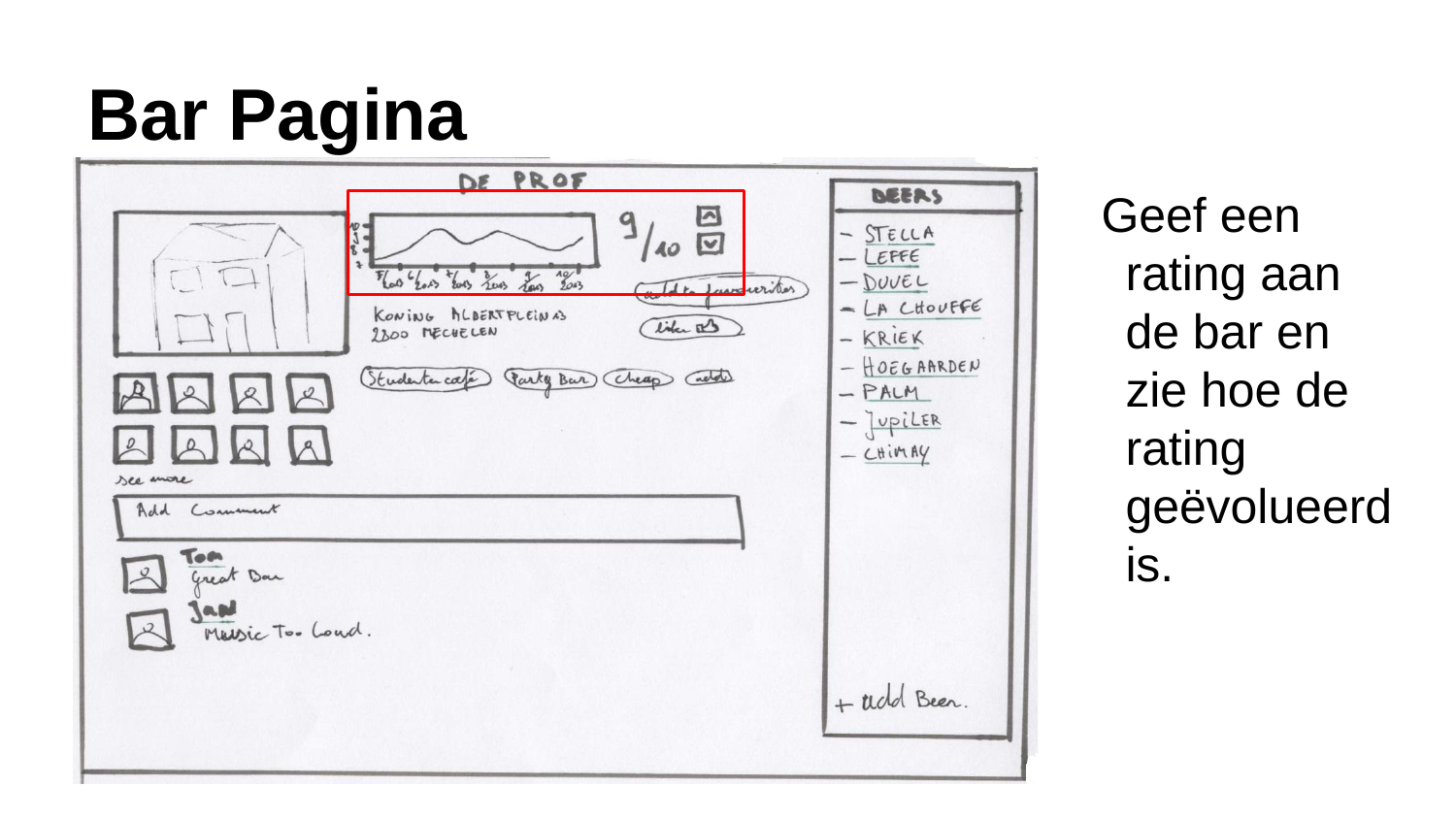

# Bar Pagina

Geef een rating aan de bar en zie hoe de rating geëvolueerd is.